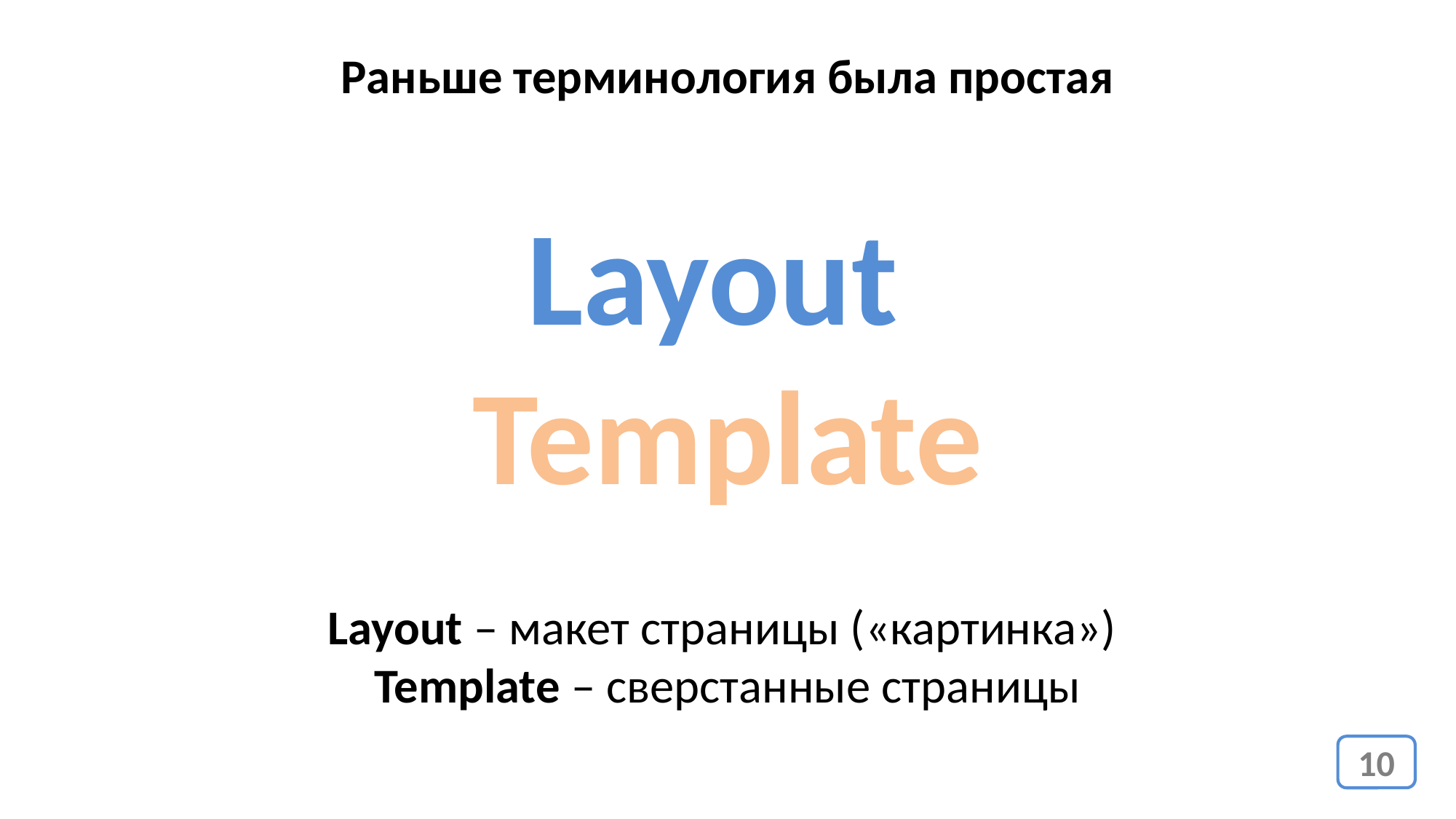

Раньше терминология была простая
Layout
Template
Layout – макет страницы («картинка»)
Template – сверстанные страницы
10